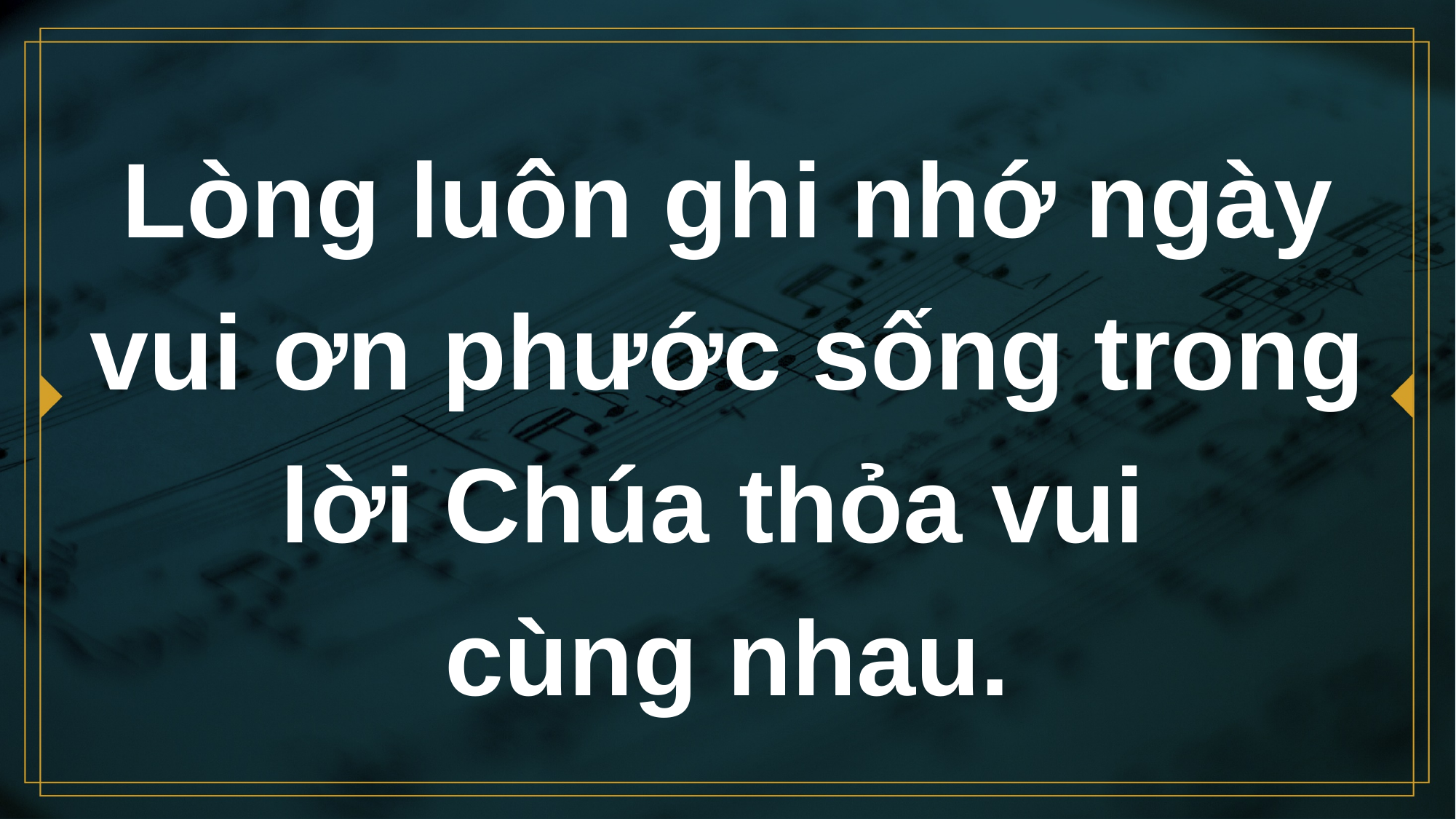

# Lòng luôn ghi nhớ ngày vui ơn phước sống trong lời Chúa thỏa vui cùng nhau.